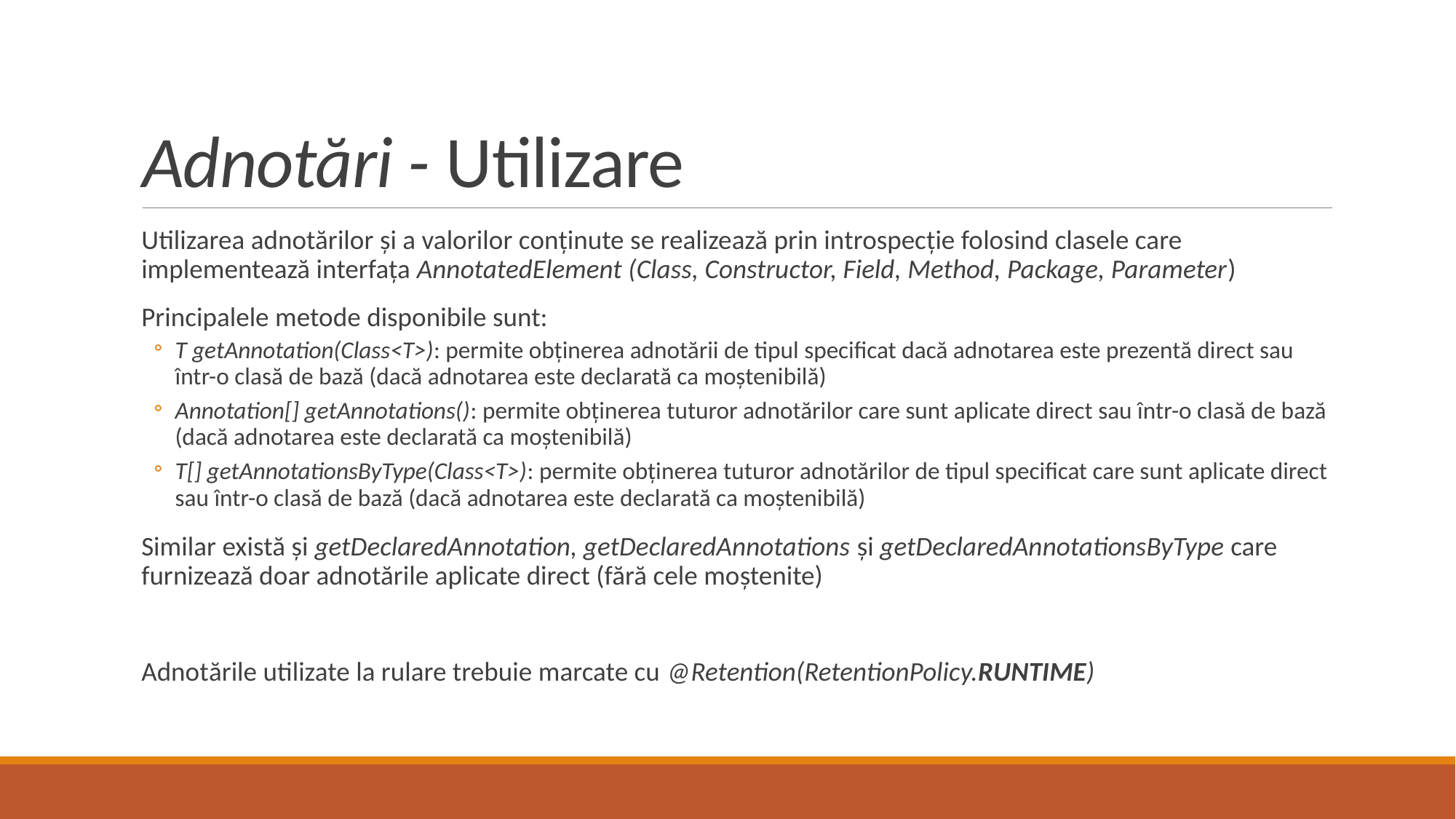

# Adnotări - Utilizare
Utilizarea adnotărilor și a valorilor conținute se realizează prin introspecție folosind clasele care implementează interfața AnnotatedElement (Class, Constructor, Field, Method, Package, Parameter)
Principalele metode disponibile sunt:
T getAnnotation(Class<T>): permite obținerea adnotării de tipul specificat dacă adnotarea este prezentă direct sau într-o clasă de bază (dacă adnotarea este declarată ca moștenibilă)
Annotation[] getAnnotations(): permite obținerea tuturor adnotărilor care sunt aplicate direct sau într-o clasă de bază (dacă adnotarea este declarată ca moștenibilă)
T[] getAnnotationsByType(Class<T>): permite obținerea tuturor adnotărilor de tipul specificat care sunt aplicate direct sau într-o clasă de bază (dacă adnotarea este declarată ca moștenibilă)
Similar există și getDeclaredAnnotation, getDeclaredAnnotations și getDeclaredAnnotationsByType care furnizează doar adnotările aplicate direct (fără cele moștenite)

Adnotările utilizate la rulare trebuie marcate cu @Retention(RetentionPolicy.RUNTIME)